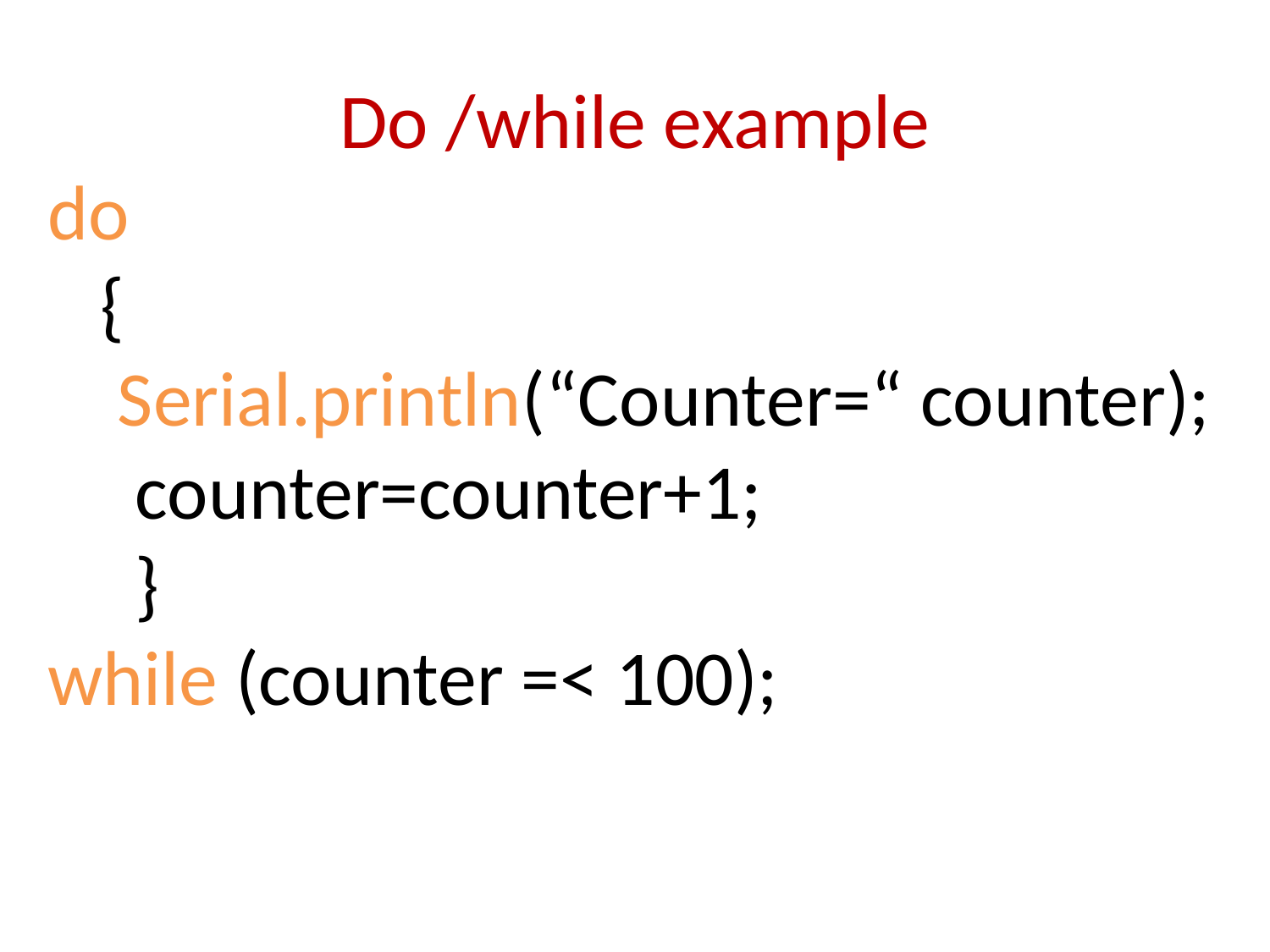

# Do /while example
do
   {
    Serial.println(“Counter=“ counter);
     counter=counter+1;
     }
while (counter =< 100);